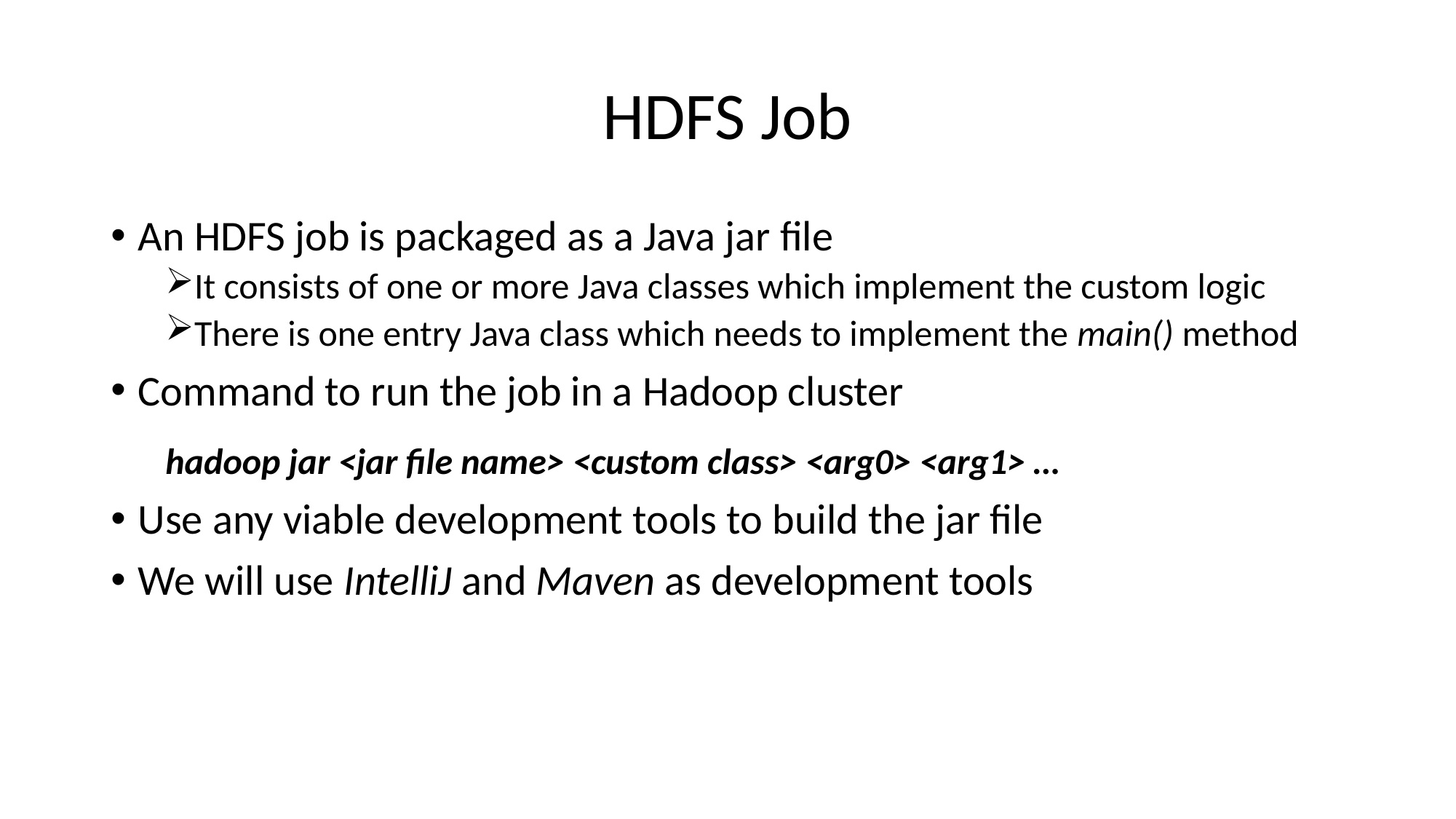

# HDFS Job
An HDFS job is packaged as a Java jar file
It consists of one or more Java classes which implement the custom logic
There is one entry Java class which needs to implement the main() method
Command to run the job in a Hadoop cluster

hadoop jar <jar file name> <custom class> <arg0> <arg1> …
Use any viable development tools to build the jar file
We will use IntelliJ and Maven as development tools